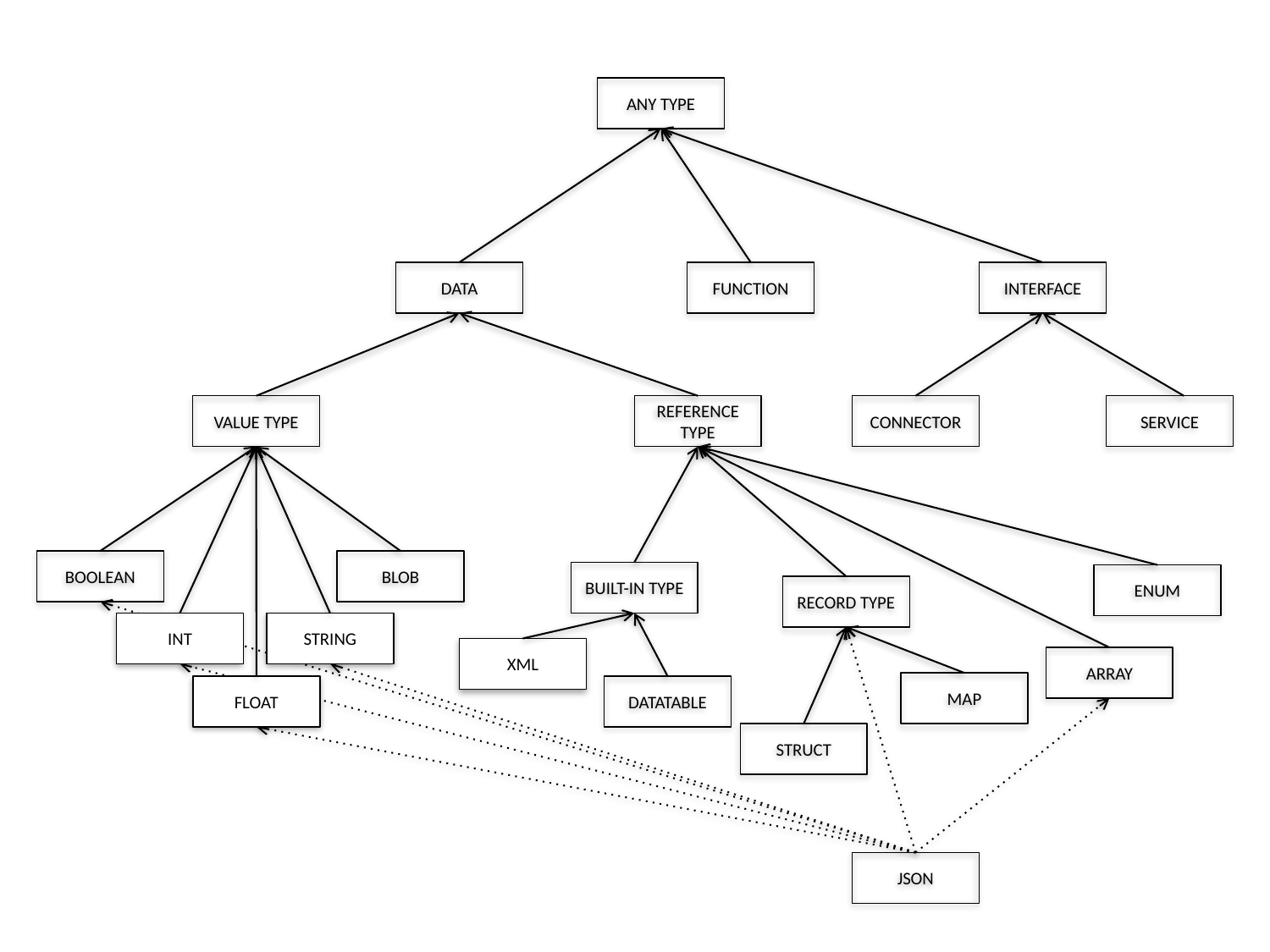

Any Type
Data
Function
Interface
Value Type
Reference Type
Connector
Service
boolean
blob
Built-In Type
Enum
Record Type
int
string
xml
array
map
float
datatable
struct
json